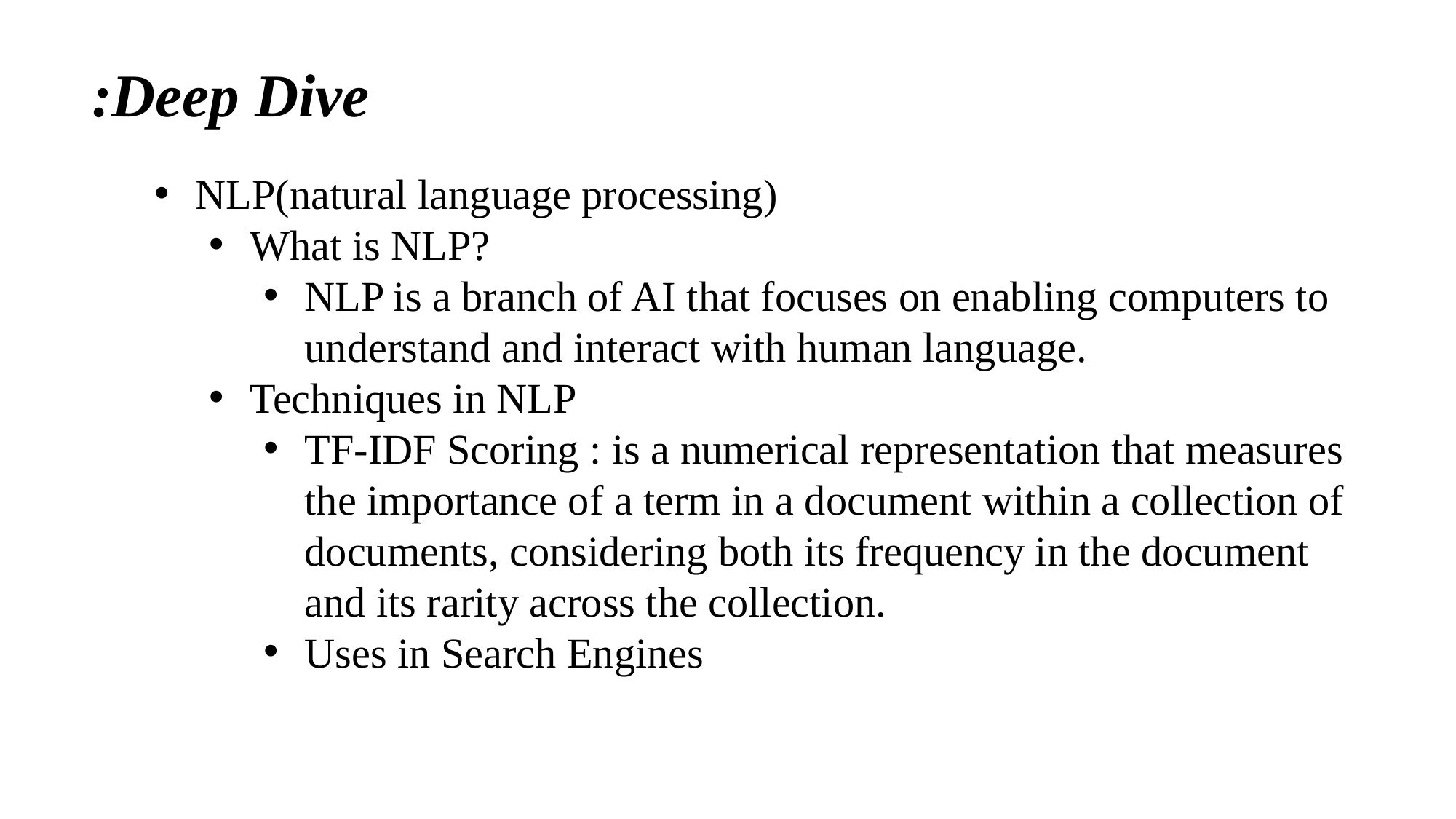

Deep Dive:
NLP(natural language processing)
What is NLP?
NLP is a branch of AI that focuses on enabling computers to understand and interact with human language.
Techniques in NLP
TF-IDF Scoring : is a numerical representation that measures the importance of a term in a document within a collection of documents, considering both its frequency in the document and its rarity across the collection.
Uses in Search Engines